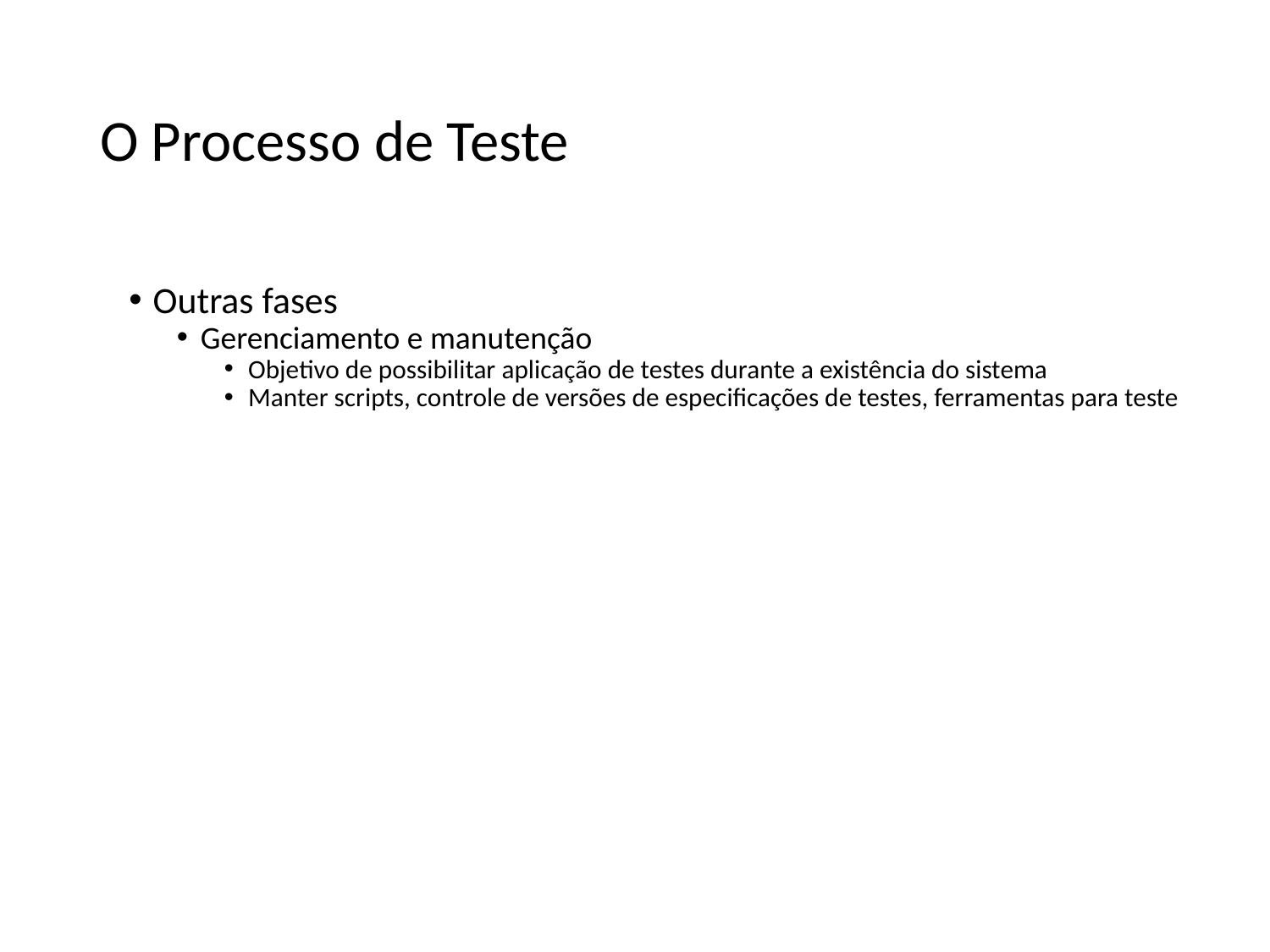

# O Processo de Teste
Outras fases
Gerenciamento e manutenção
Objetivo de possibilitar aplicação de testes durante a existência do sistema
Manter scripts, controle de versões de especificações de testes, ferramentas para teste